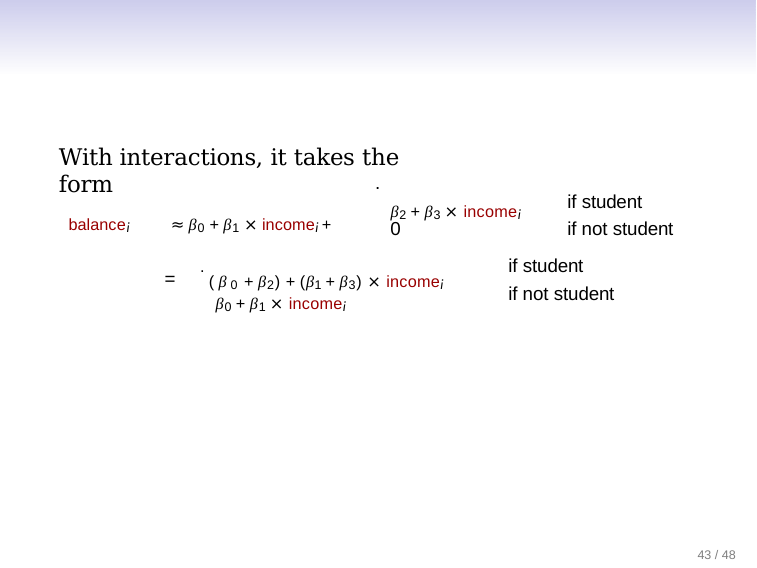

# With interactions, it takes the form
.
if student
if not student
β2 + β3 × incomei
balancei	≈ β0 + β1 × incomei +
0
if student
if not student
.(β0 + β2) + (β1 + β3) × incomei
=
β0 + β1 × incomei
43 / 48